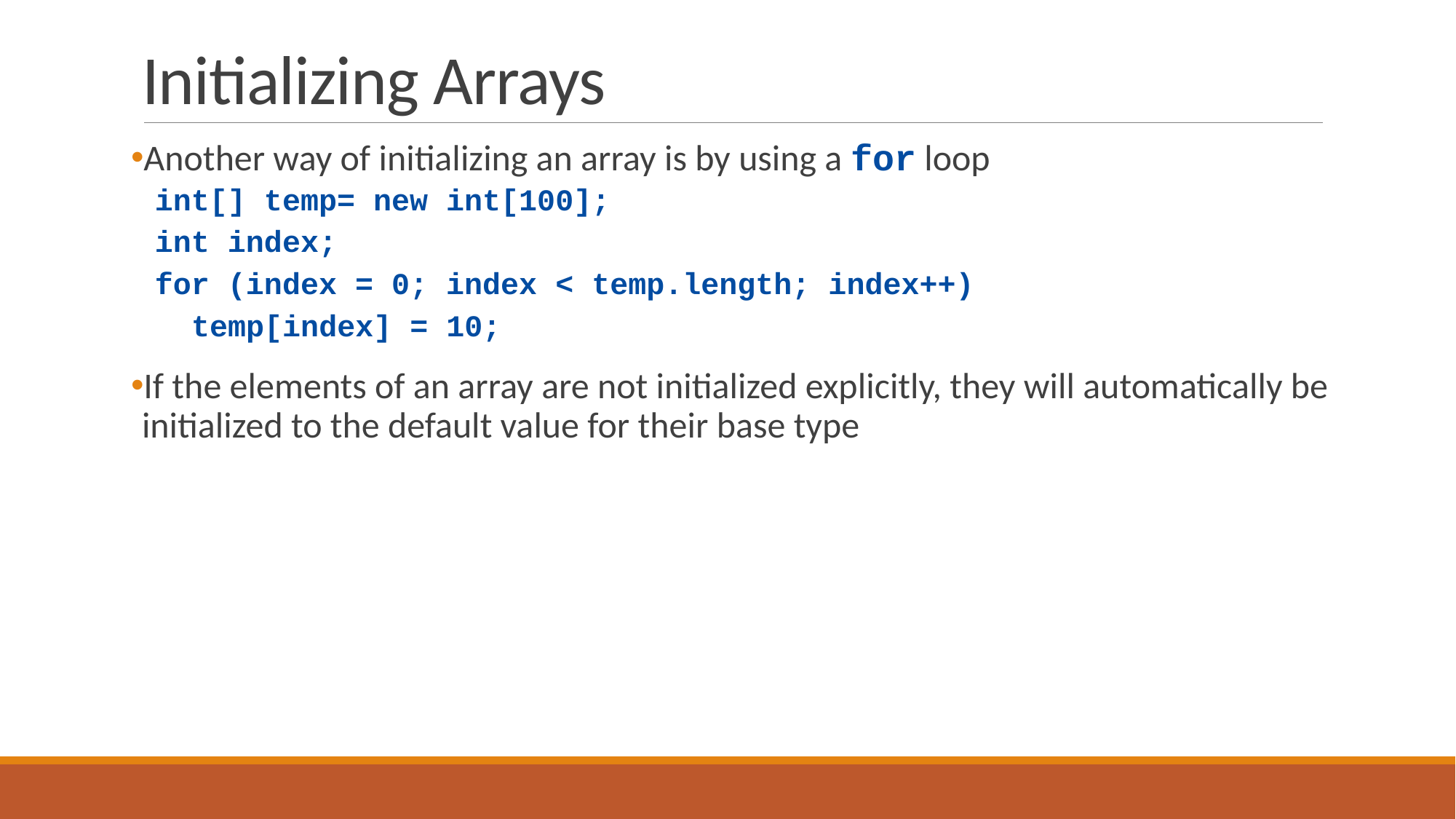

# Initializing Arrays
Another way of initializing an array is by using a for loop
int[] temp= new int[100];
int index;
for (index = 0; index < temp.length; index++)
  temp[index] = 10;
If the elements of an array are not initialized explicitly, they will automatically be initialized to the default value for their base type
13